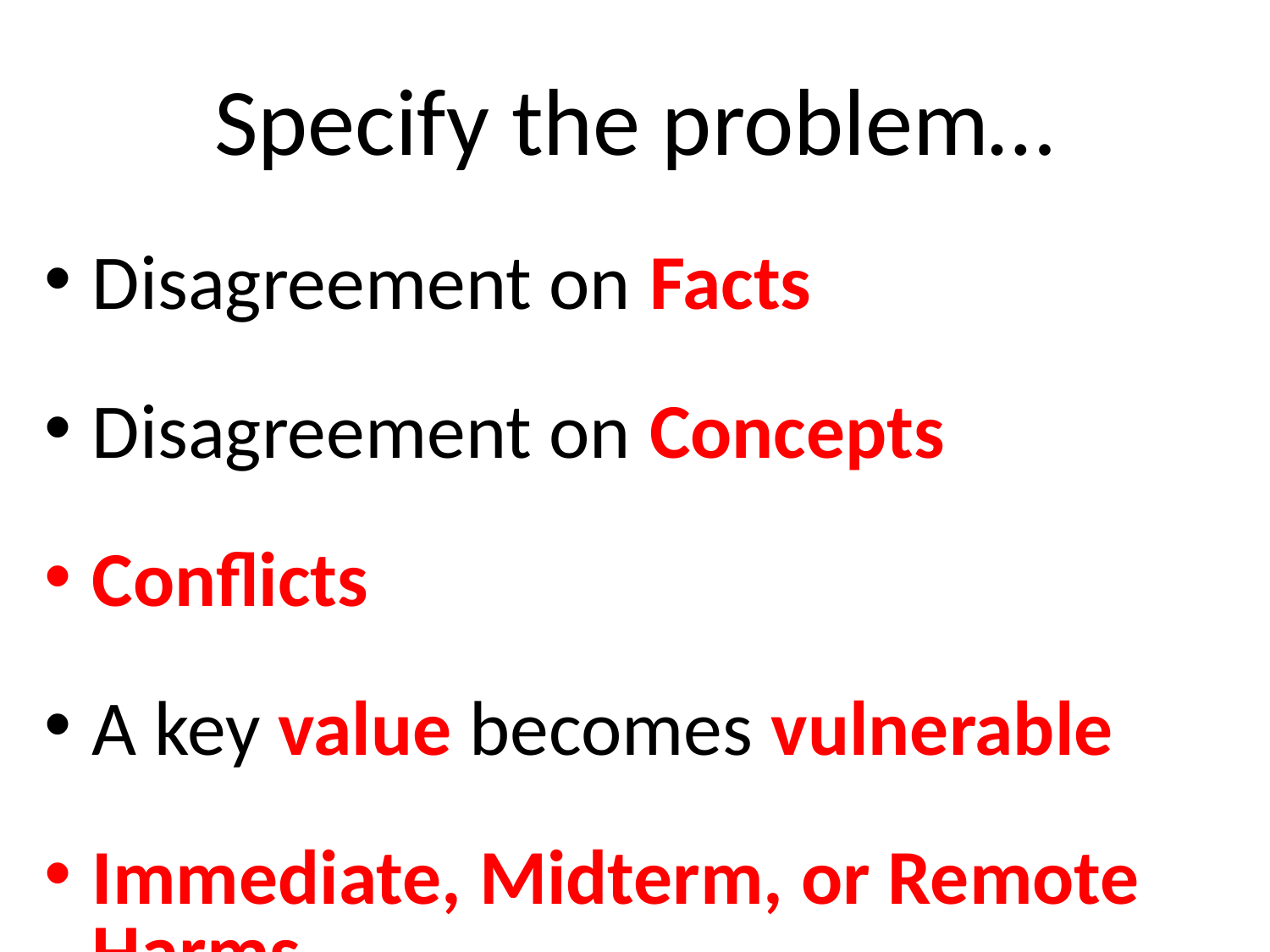

# Specify the problem…
Disagreement on Facts

Disagreement on Concepts

Conflicts

A key value becomes vulnerable

Immediate, Midterm, or Remote Harms